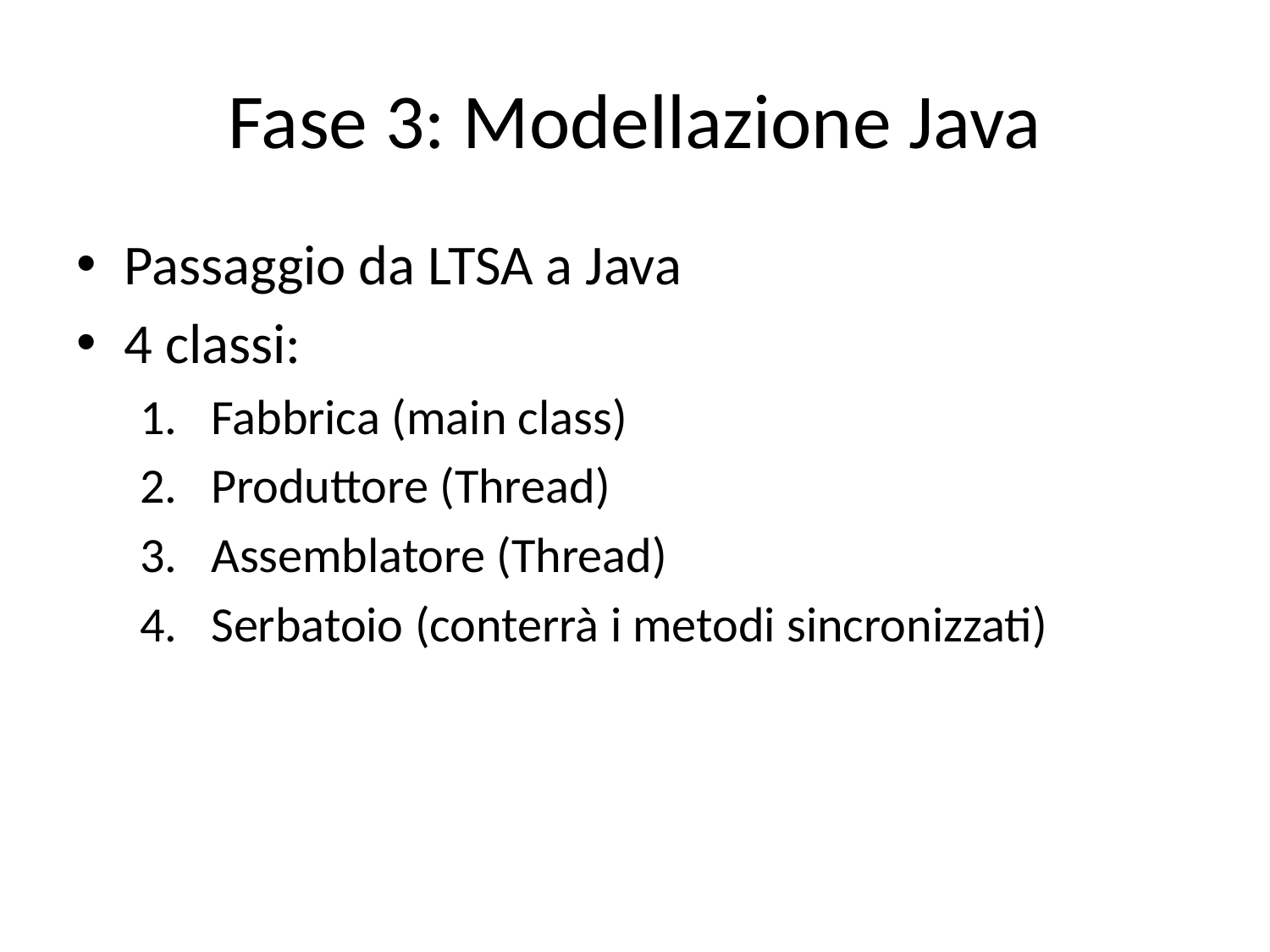

# Fase 3: Modellazione Java
Passaggio da LTSA a Java
4 classi:
Fabbrica (main class)
Produttore (Thread)
Assemblatore (Thread)
Serbatoio (conterrà i metodi sincronizzati)